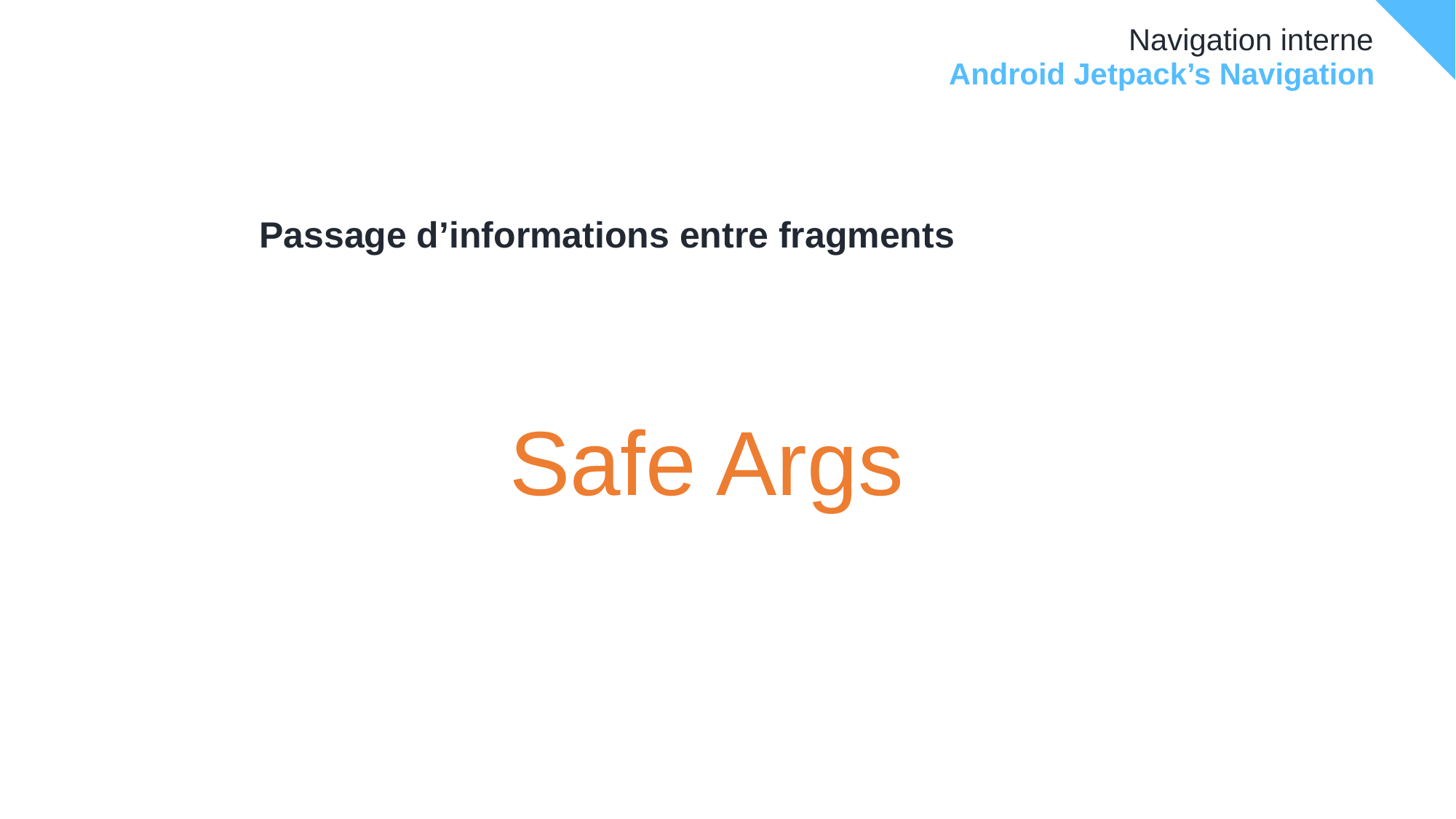

# Navigation interne
Android Jetpack’s Navigation
Passage d’informations entre fragments
Safe Args